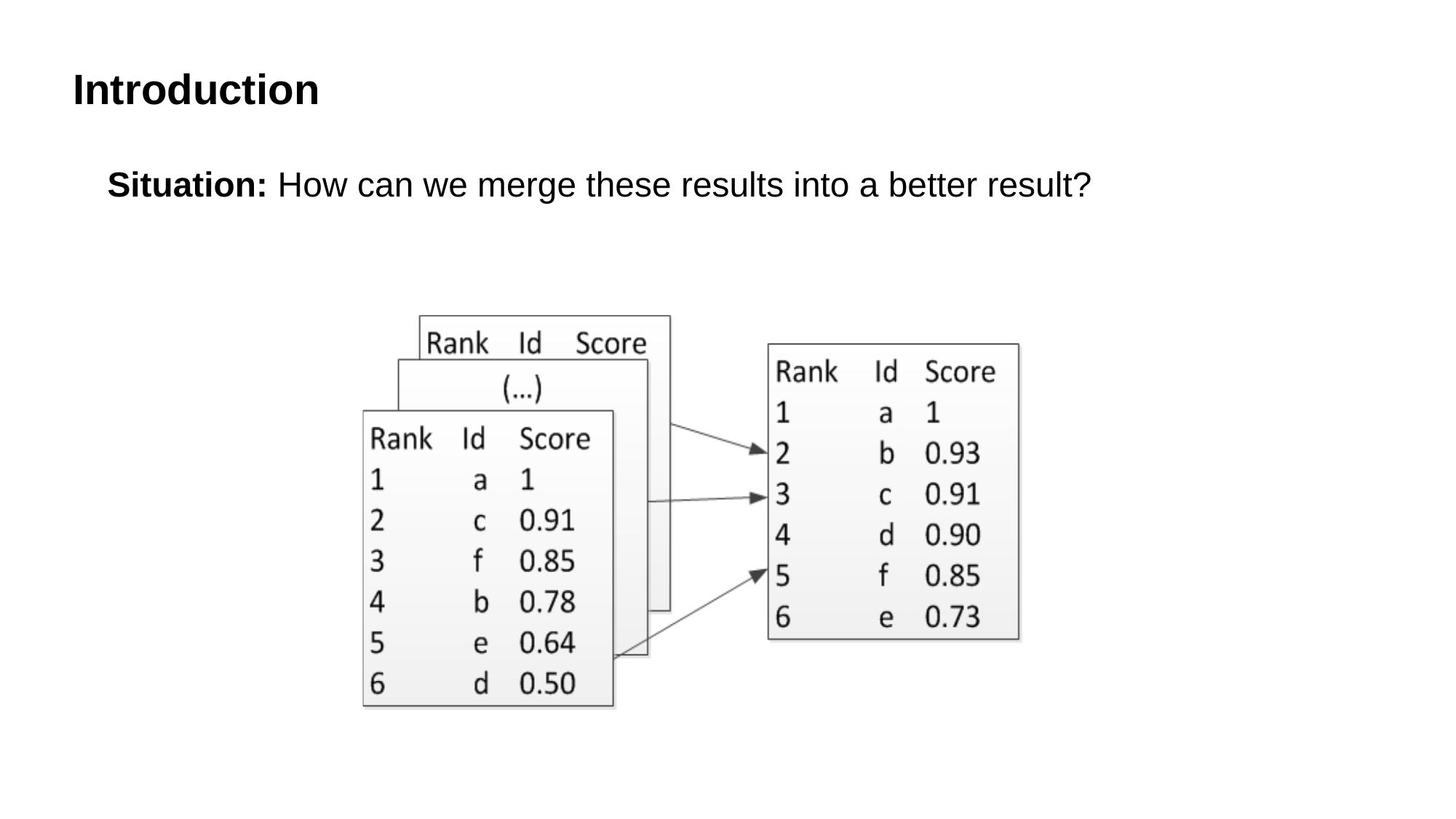

Introduction

Situation: How can we merge these results into a better result?